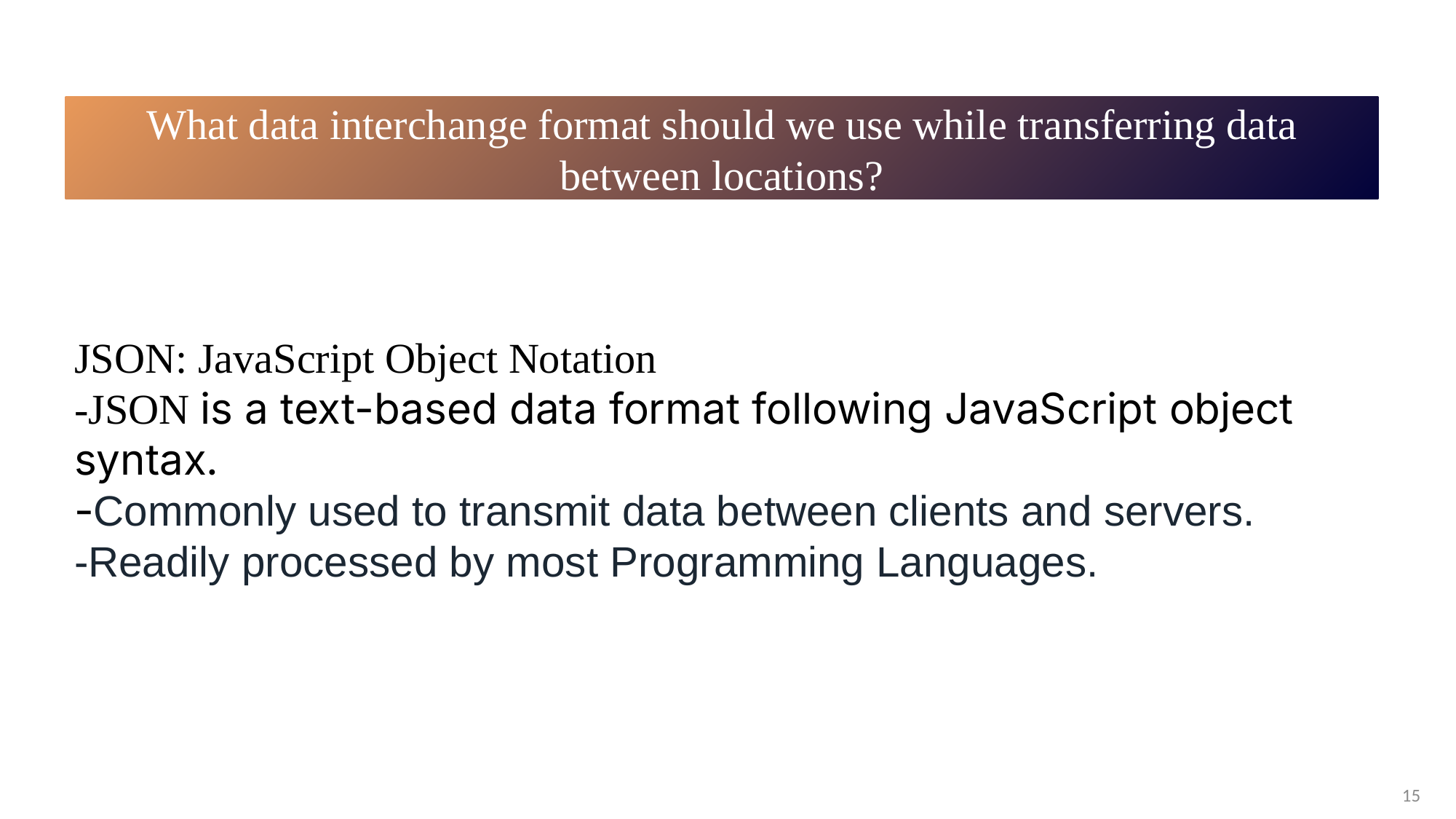

What data interchange format should we use while transferring data between locations?
JSON: JavaScript Object Notation
-JSON is a text-based data format following JavaScript object syntax.
-Commonly used to transmit data between clients and servers.
-Readily processed by most Programming Languages.
|  | Q2 | Q3 | Q4 |
| --- | --- | --- | --- |
15